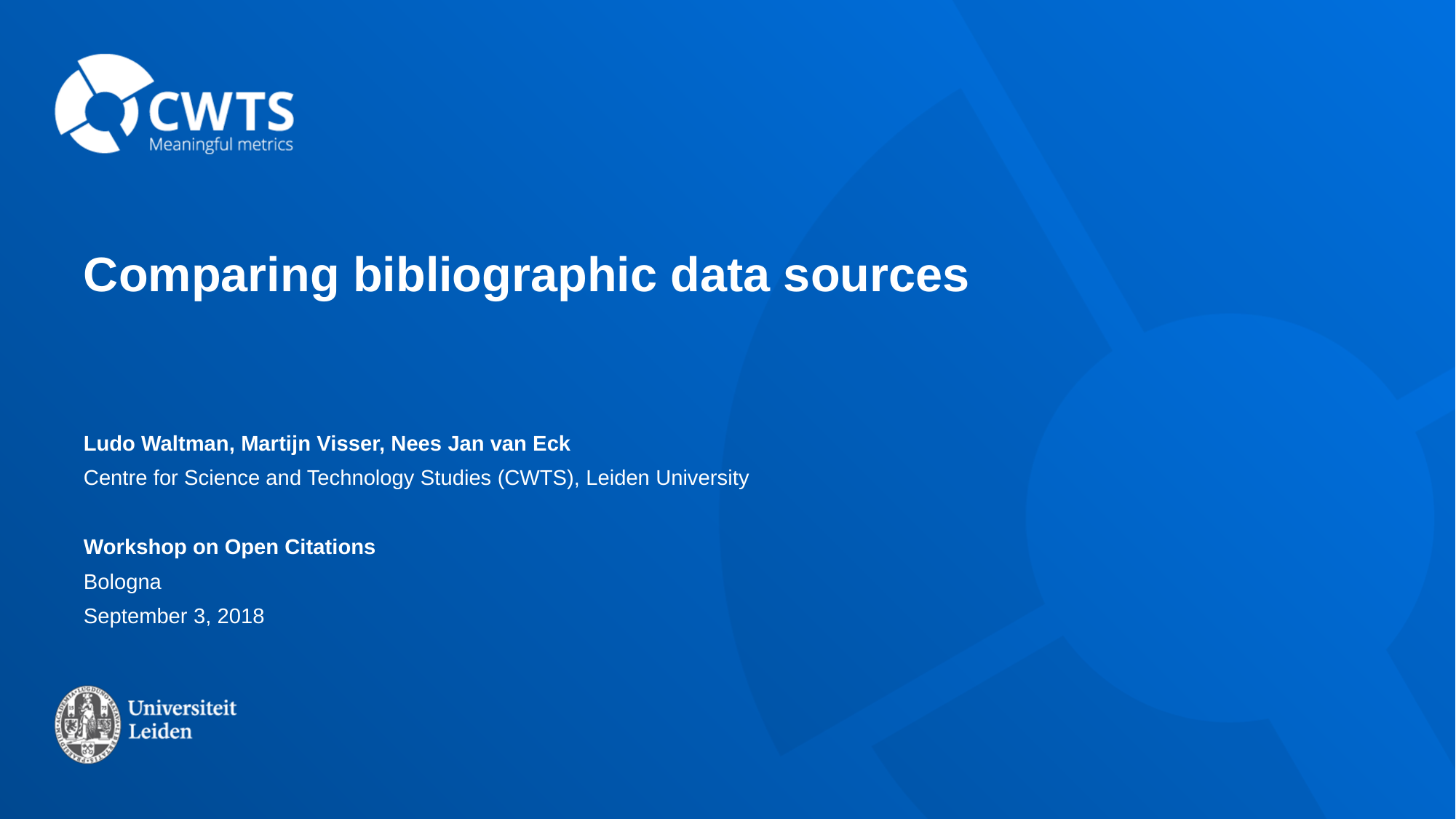

# Comparing bibliographic data sources
Ludo Waltman, Martijn Visser, Nees Jan van Eck
Centre for Science and Technology Studies (CWTS), Leiden University

Workshop on Open Citations
Bologna
September 3, 2018